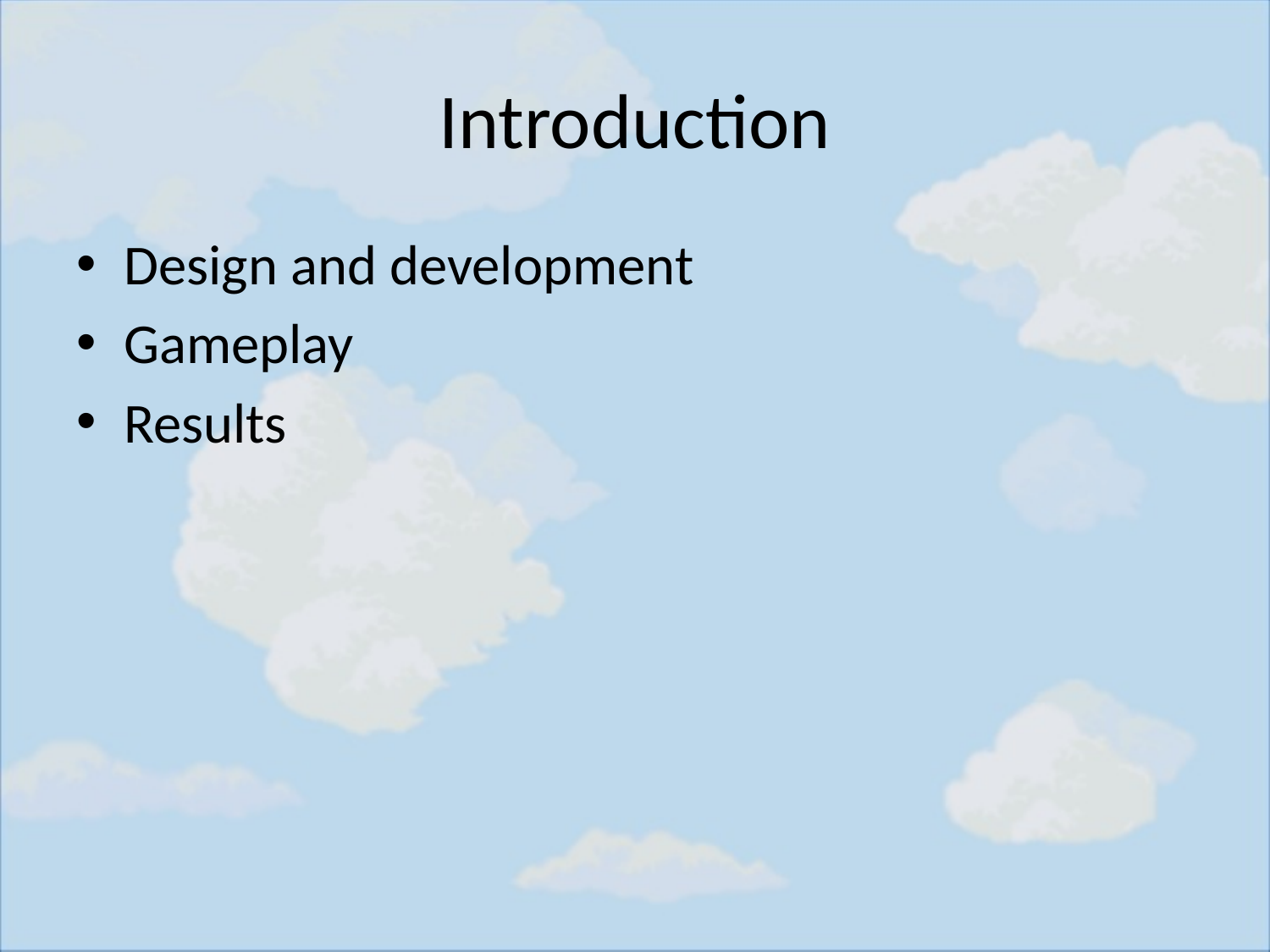

# Introduction
Design and development
Gameplay
Results